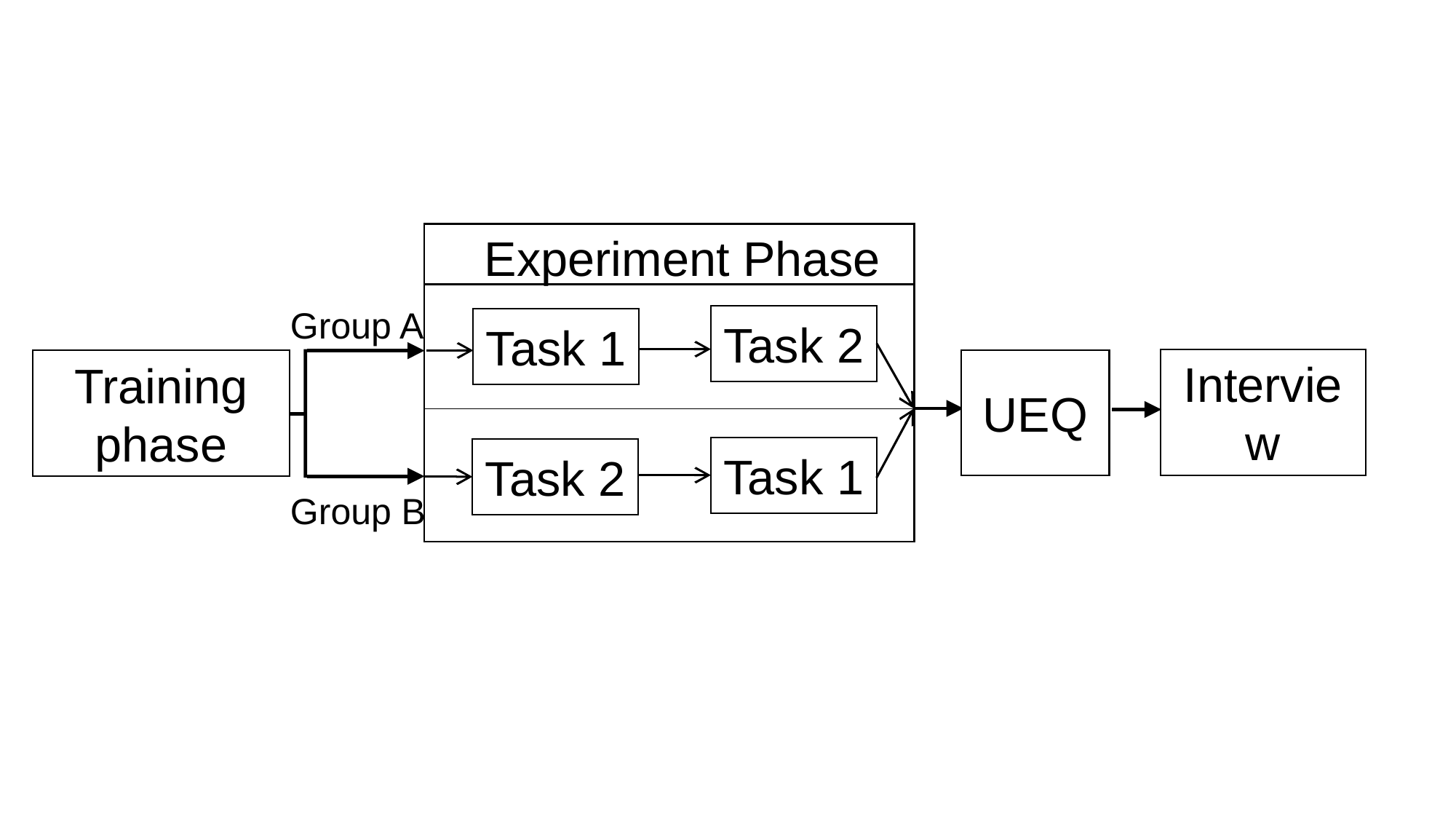

Experiment Phase

Group A
Task 2
Task 1
Interview
Training phase
UEQ
Task 1
Task 2
Group B